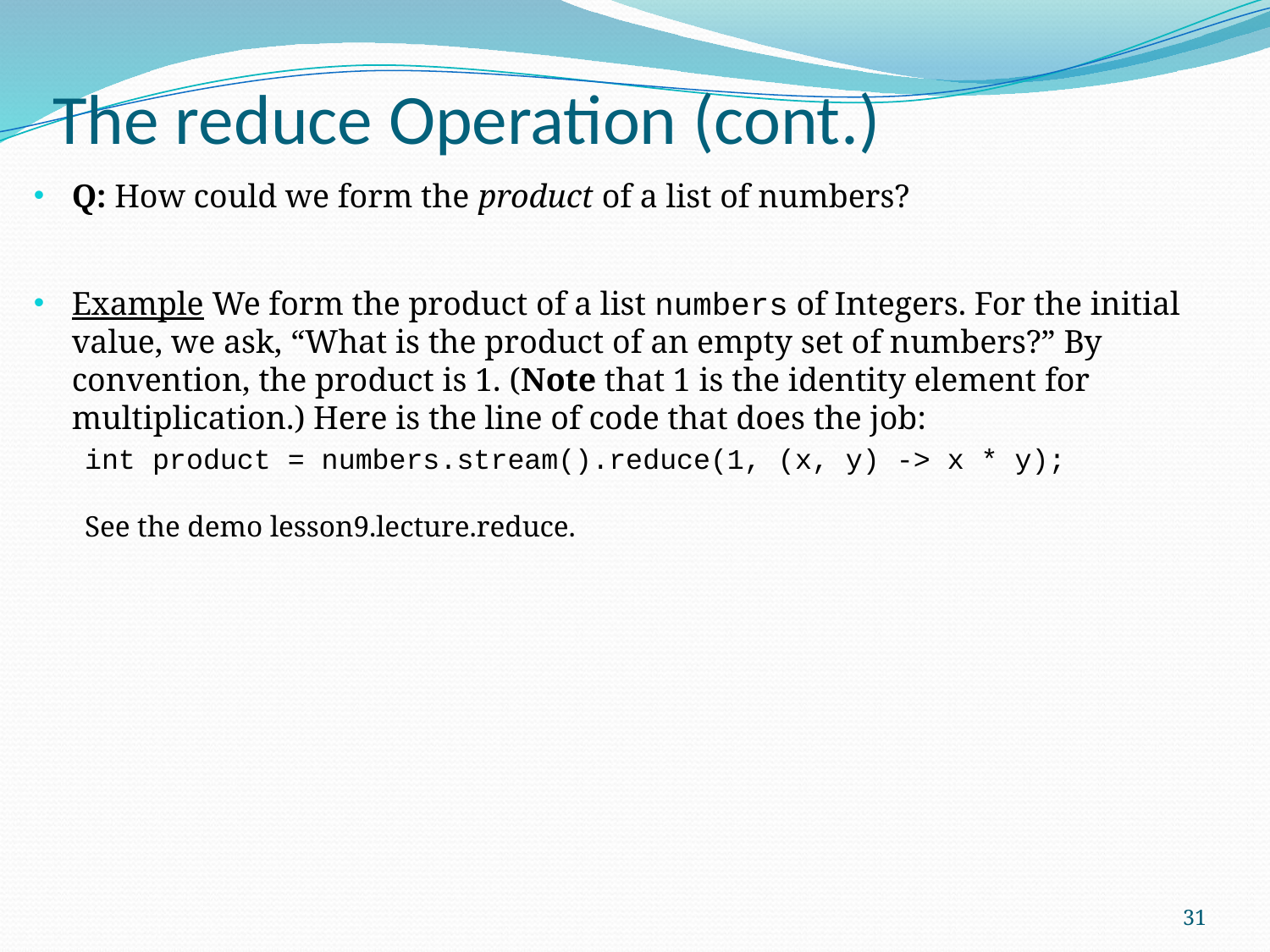

# The reduce Operation (cont.)
Q: How could we form the product of a list of numbers?

Example We form the product of a list numbers of Integers. For the initial value, we ask, “What is the product of an empty set of numbers?” By convention, the product is 1. (Note that 1 is the identity element for multiplication.) Here is the line of code that does the job:
int product = numbers.stream().reduce(1, (x, y) -> x * y);
See the demo lesson9.lecture.reduce.

31